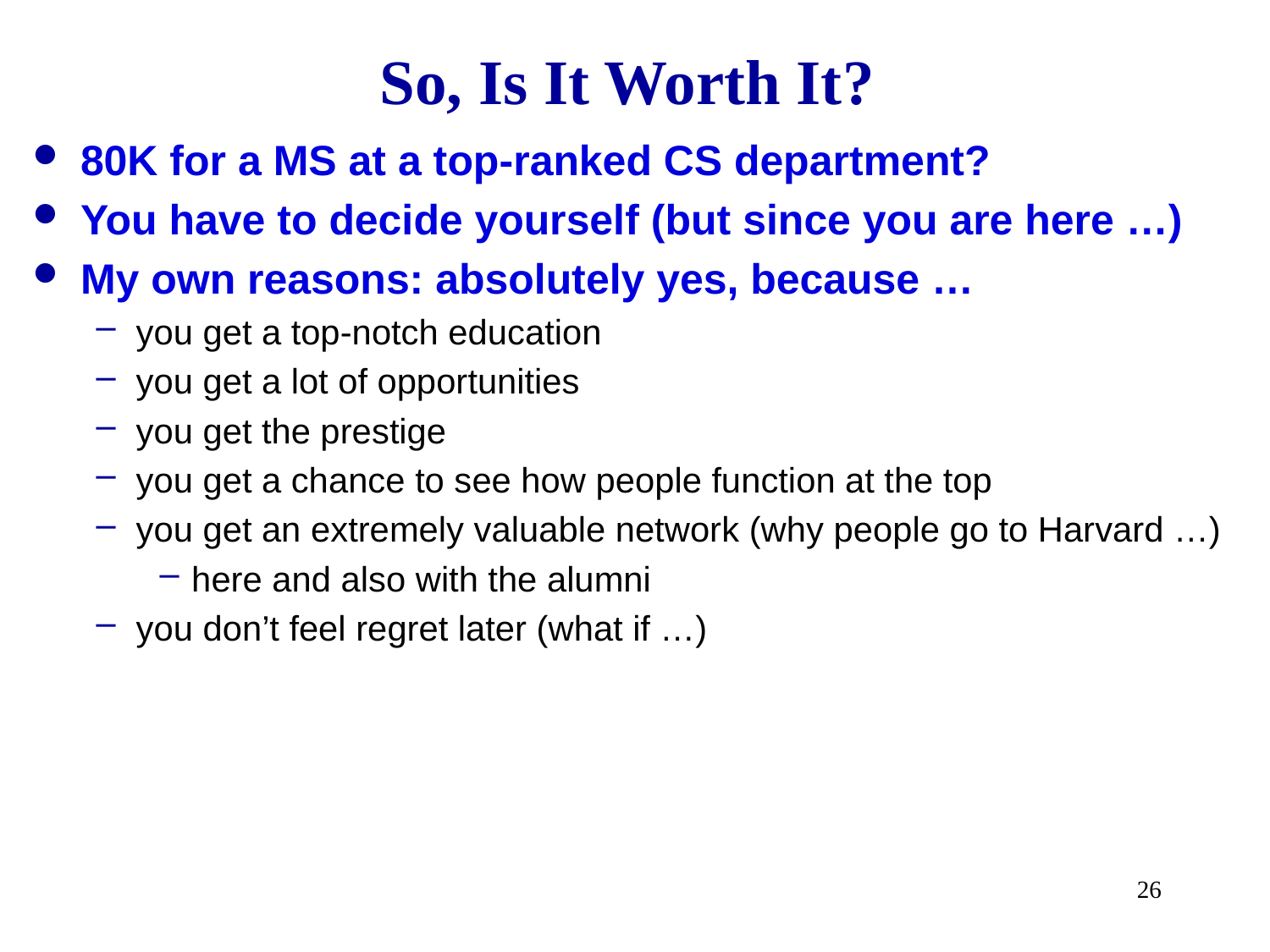

# So, Is It Worth It?
80K for a MS at a top-ranked CS department?
You have to decide yourself (but since you are here …)
My own reasons: absolutely yes, because …
you get a top-notch education
you get a lot of opportunities
you get the prestige
you get a chance to see how people function at the top
you get an extremely valuable network (why people go to Harvard …)
here and also with the alumni
you don’t feel regret later (what if …)
26